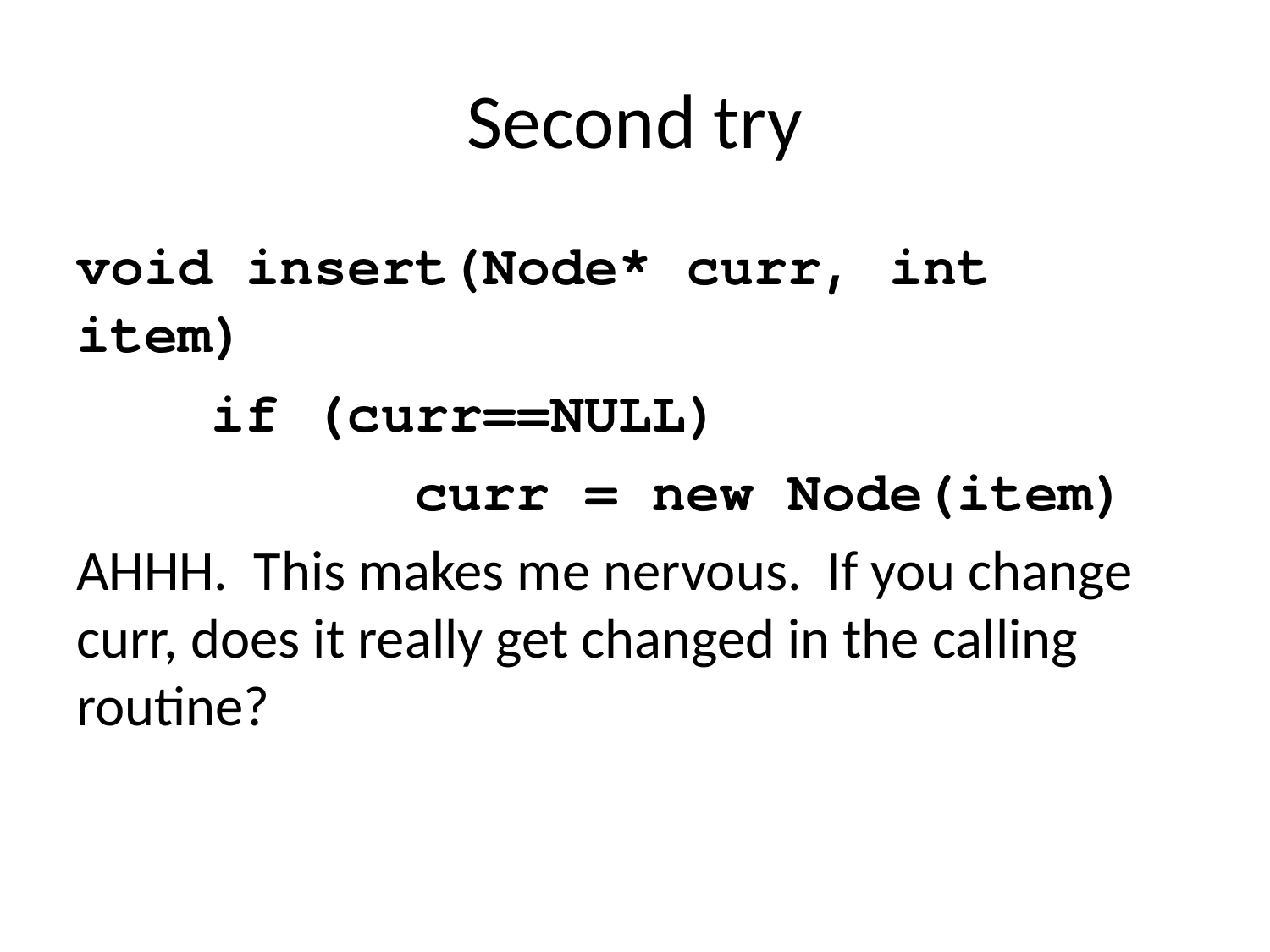

# Second try
void insert(Node* curr, int item)
    if (curr==NULL)
          curr = new Node(item)
AHHH.  This makes me nervous.  If you change curr, does it really get changed in the calling routine?